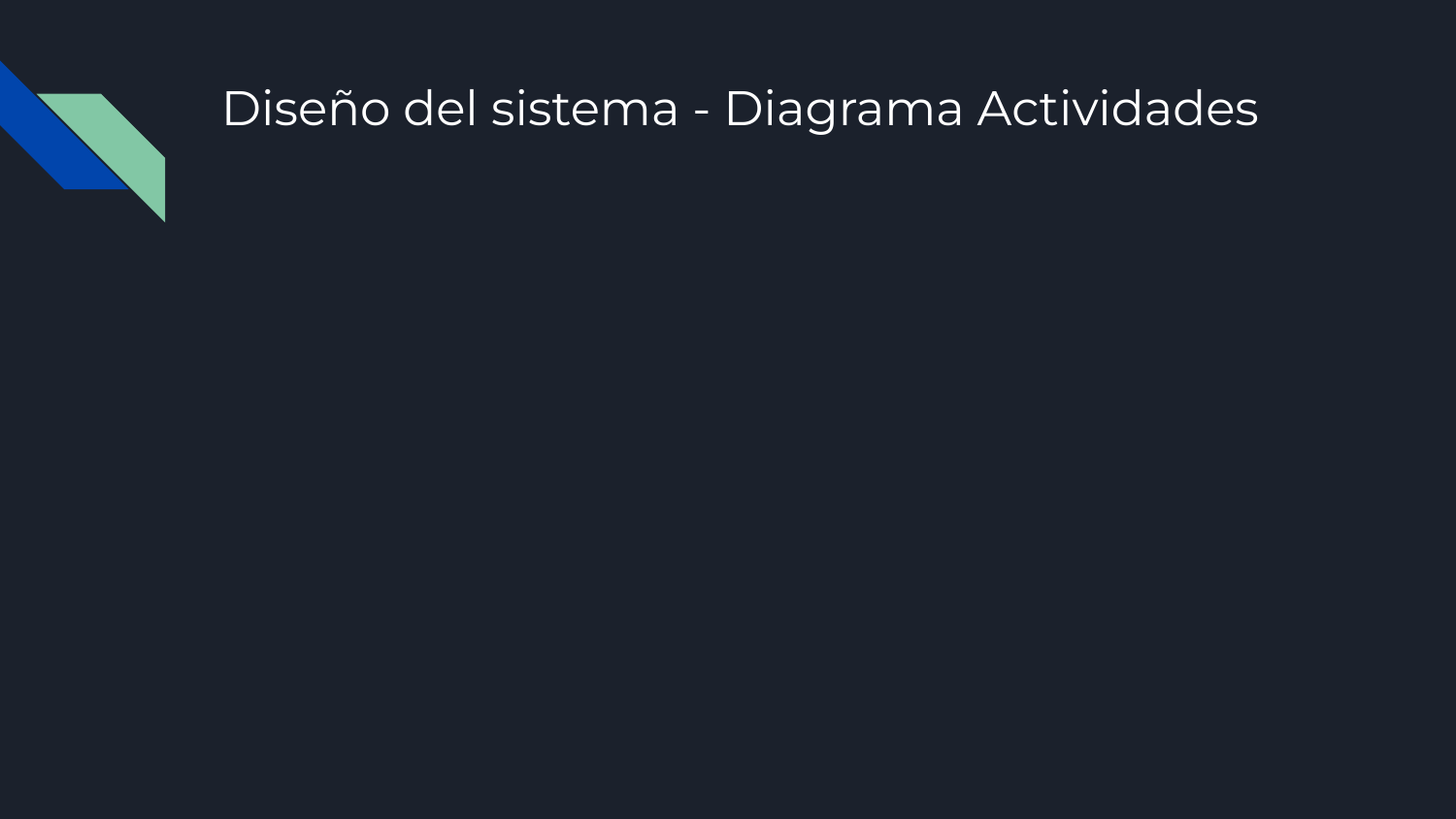

# Diseño del sistema - Diagrama Actividades